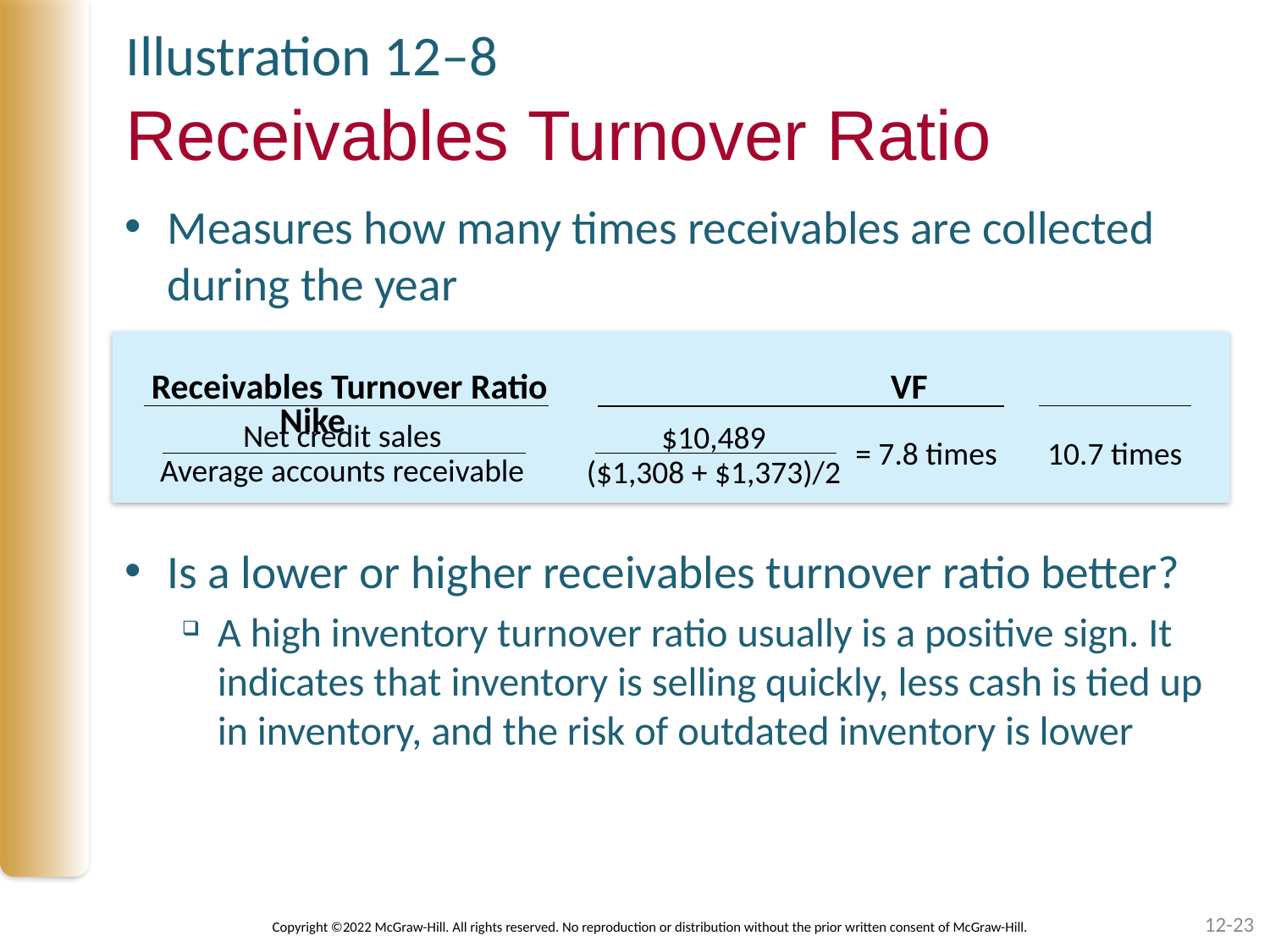

Illustration 12–8
# Receivables Turnover Ratio
Measures how many times receivables are collected during the year

Is a lower or higher receivables turnover ratio better?
A high inventory turnover ratio usually is a positive sign. It indicates that inventory is selling quickly, less cash is tied up in inventory, and the risk of outdated inventory is lower

Receivables Turnover Ratio		             VF		                     Nike
Net credit sales
Average accounts receivable
$10,489
($1,308 + $1,373)/2
= 7.8 times       10.7 times
12-23
Copyright ©2022 McGraw-Hill. All rights reserved. No reproduction or distribution without the prior written consent of McGraw-Hill.